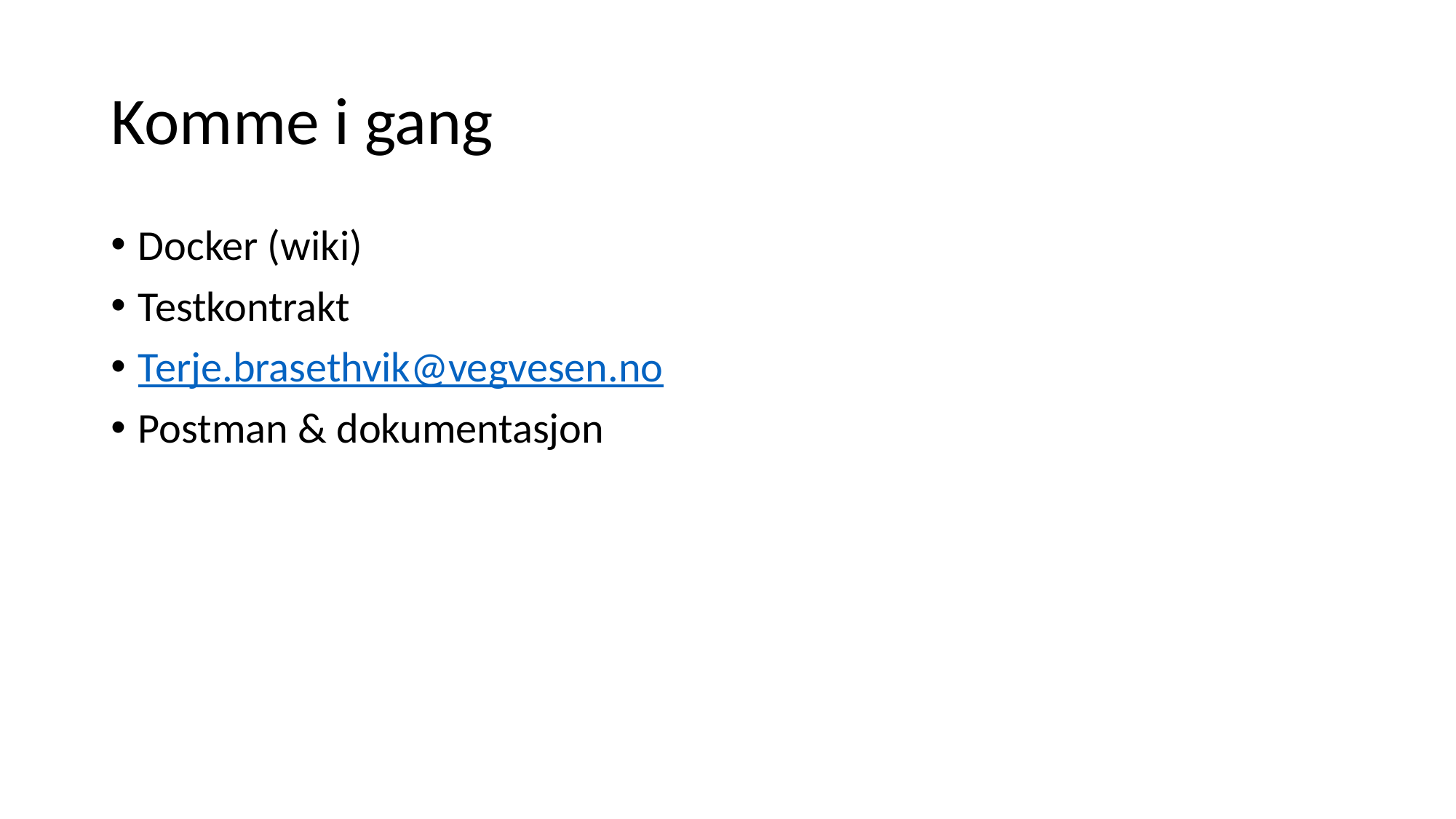

# Komme i gang
Docker (wiki)
Testkontrakt
Terje.brasethvik@vegvesen.no
Postman & dokumentasjon